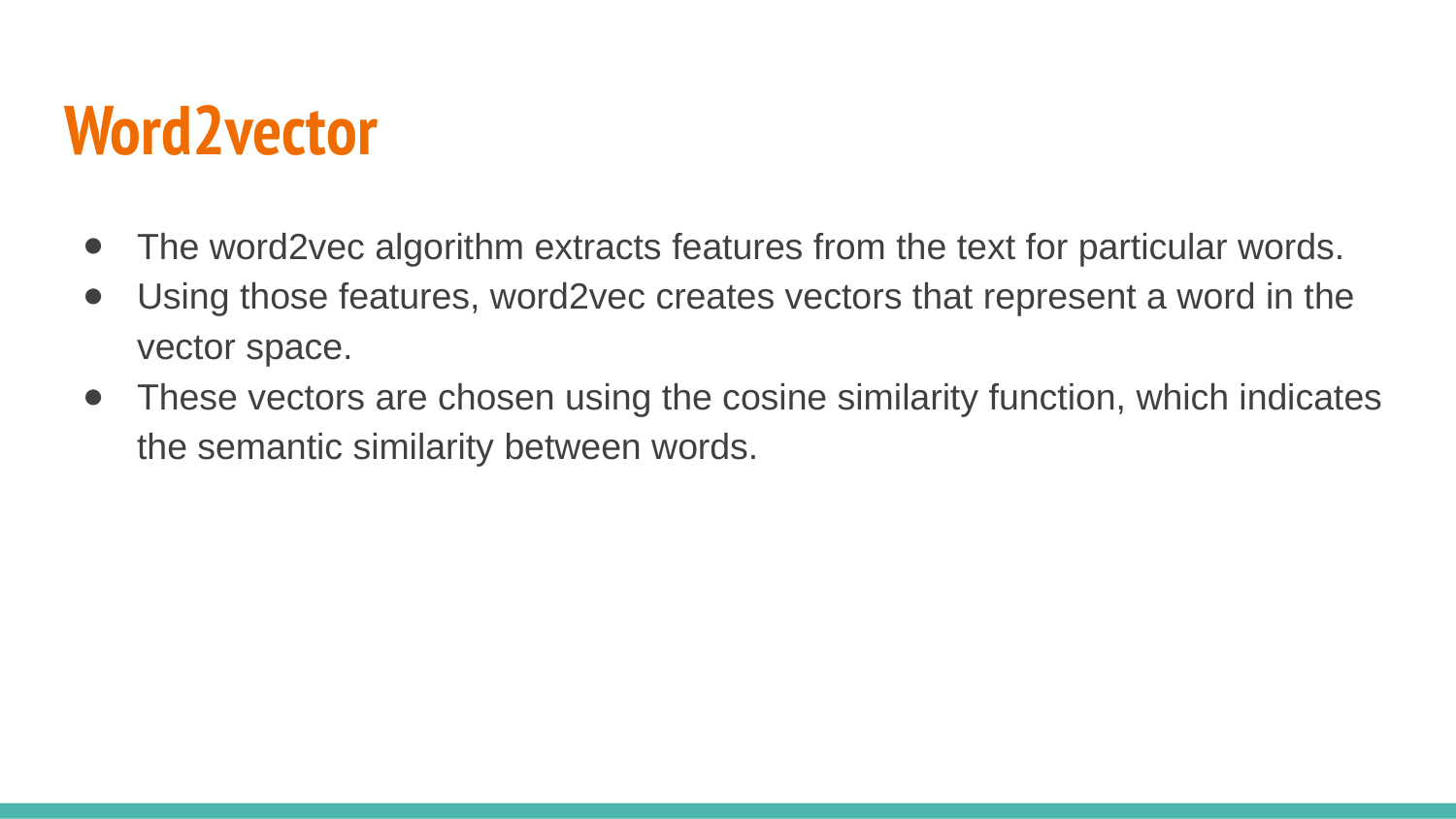

# Word2vector
The word2vec algorithm extracts features from the text for particular words.
Using those features, word2vec creates vectors that represent a word in the vector space.
These vectors are chosen using the cosine similarity function, which indicates the semantic similarity between words.